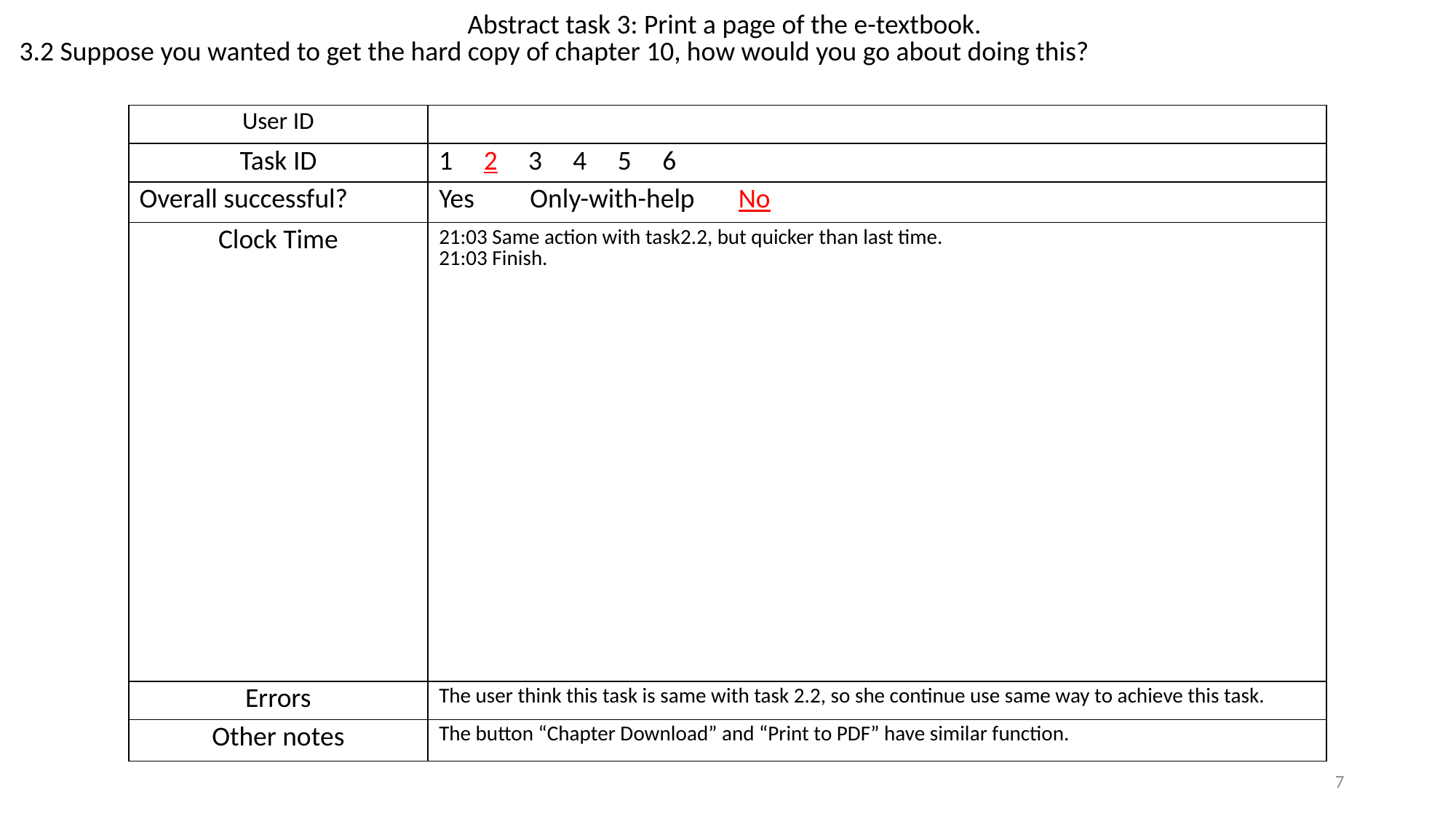

Abstract task 3: Print a page of the e-textbook.
 3.2 Suppose you wanted to get the hard copy of chapter 10, how would you go about doing this?
| User ID |  |
| --- | --- |
| Task ID | 1 2 3 4 5 6 |
| Overall successful? | Yes Only-with-help No |
| Clock Time | 21:03 Same action with task2.2, but quicker than last time. 21:03 Finish. |
| Errors | The user think this task is same with task 2.2, so she continue use same way to achieve this task. |
| Other notes | The button “Chapter Download” and “Print to PDF” have similar function. |
7